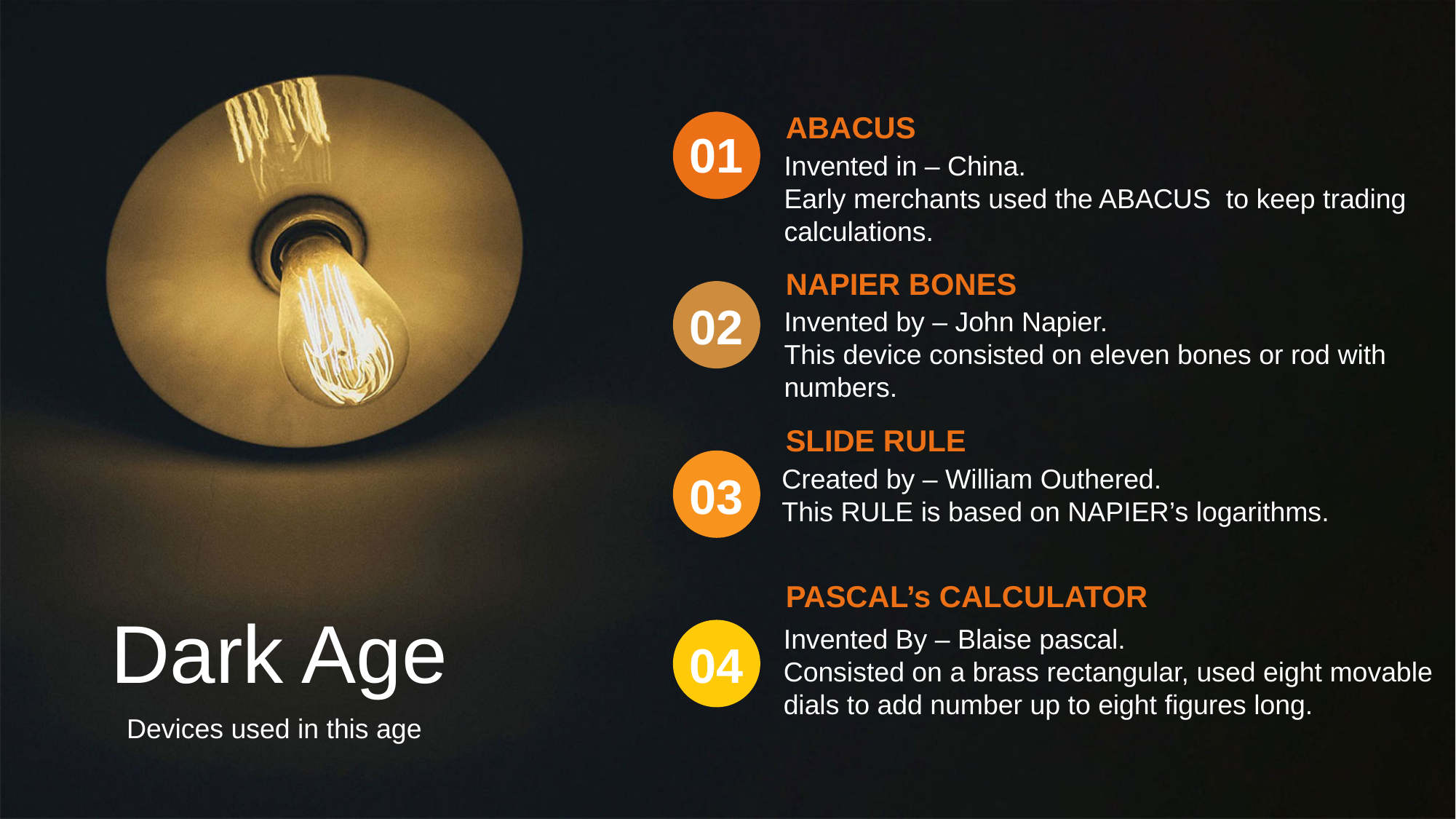

ABACUS

01
Invented in – China.
Early merchants used the ABACUS  to keep trading calculations.
NAPIER BONES

02
Invented by – John Napier.
This device consisted on eleven bones or rod with numbers.
SLIDE RULE

Created by – William Outhered.
This RULE is based on NAPIER’s logarithms.
03
PASCAL’s CALCULATOR
Dark Age
Invented By – Blaise pascal.
Consisted on a brass rectangular, used eight movable dials to add number up to eight figures long.

04
Devices used in this age